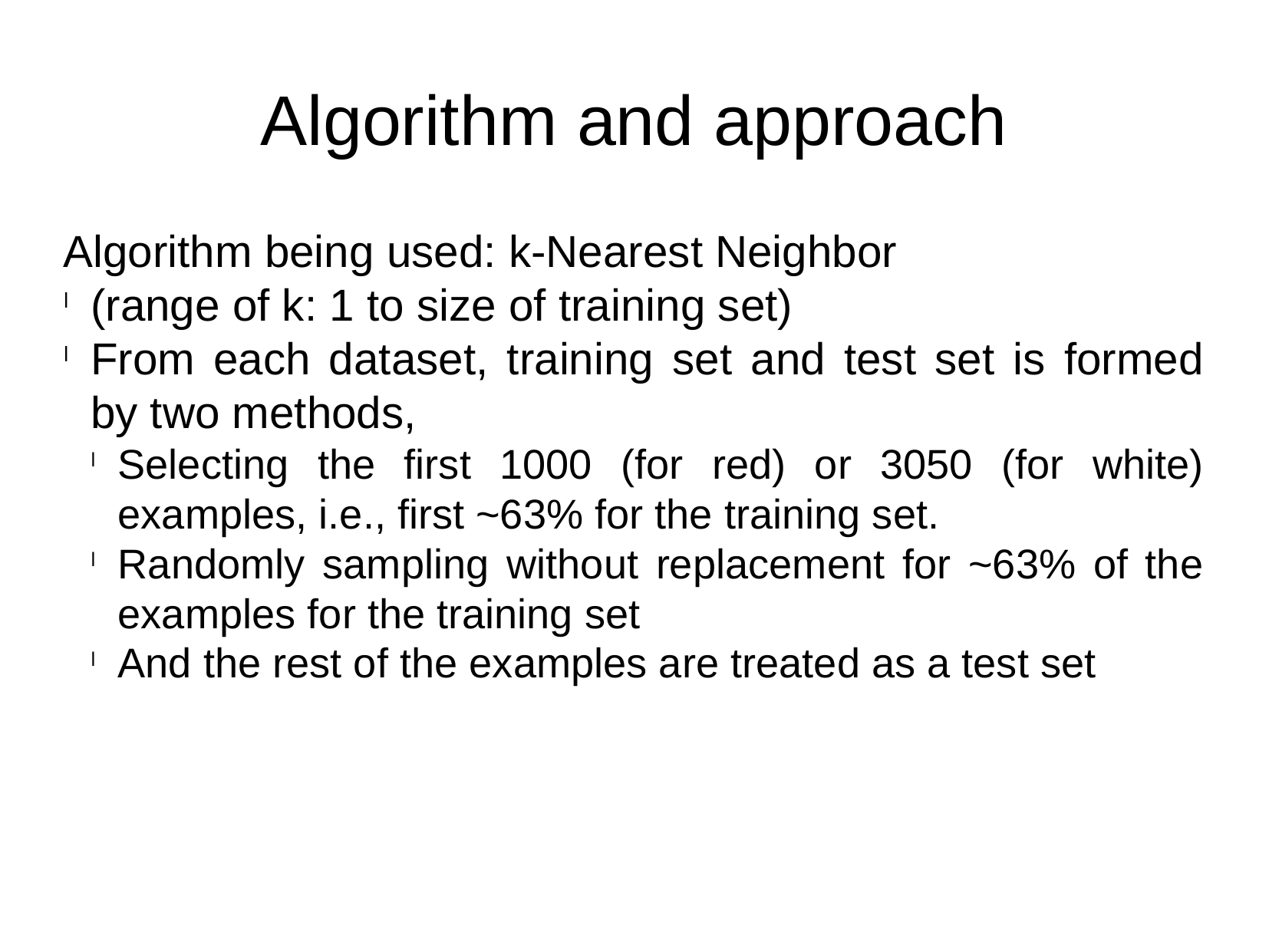

Algorithm and approach
Algorithm being used: k-Nearest Neighbor
(range of k: 1 to size of training set)
From each dataset, training set and test set is formed by two methods,
Selecting the first 1000 (for red) or 3050 (for white) examples, i.e., first ~63% for the training set.
Randomly sampling without replacement for ~63% of the examples for the training set
And the rest of the examples are treated as a test set